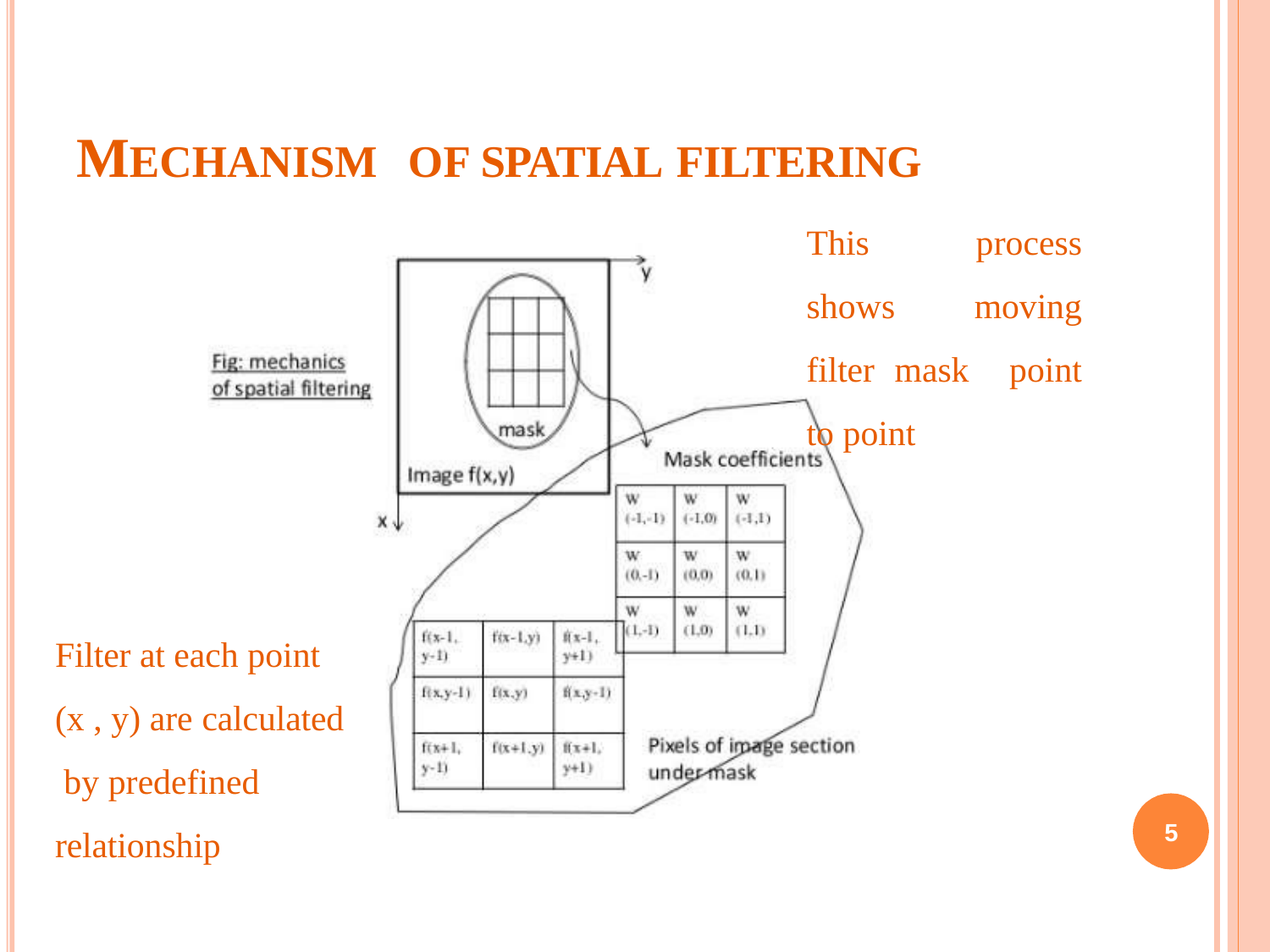

# MECHANISM	OF SPATIAL FILTERING
This process shows  moving filter mask  point to point

Filter at each point  (x , y) are calculated  by predefined  relationship
5